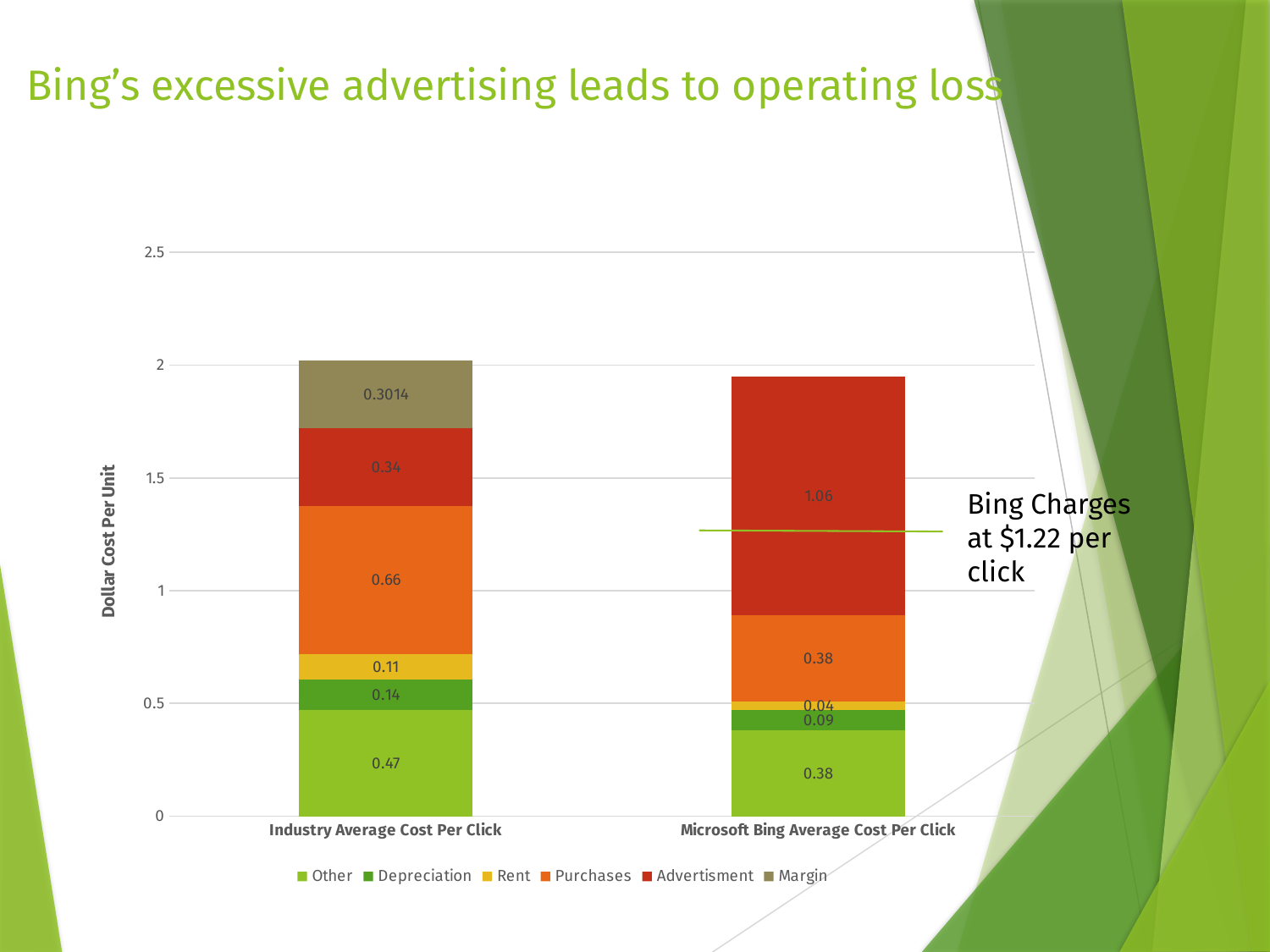

Bing’s excessive advertising leads to operating loss

### Chart

| Category | Other | Depreciation | Rent | Purchases | Advertisment | Margin |
|---|---|---|---|---|---|---|
| Industry Average Cost Per Click | 0.47 | 0.137 | 0.11 | 0.66 | 0.3425 | 0.3014 |
| Microsoft Bing Average Cost Per Click | 0.38 | 0.09 | 0.04 | 0.38 | 1.06 | None |
Bing Charges at $1.22 per click